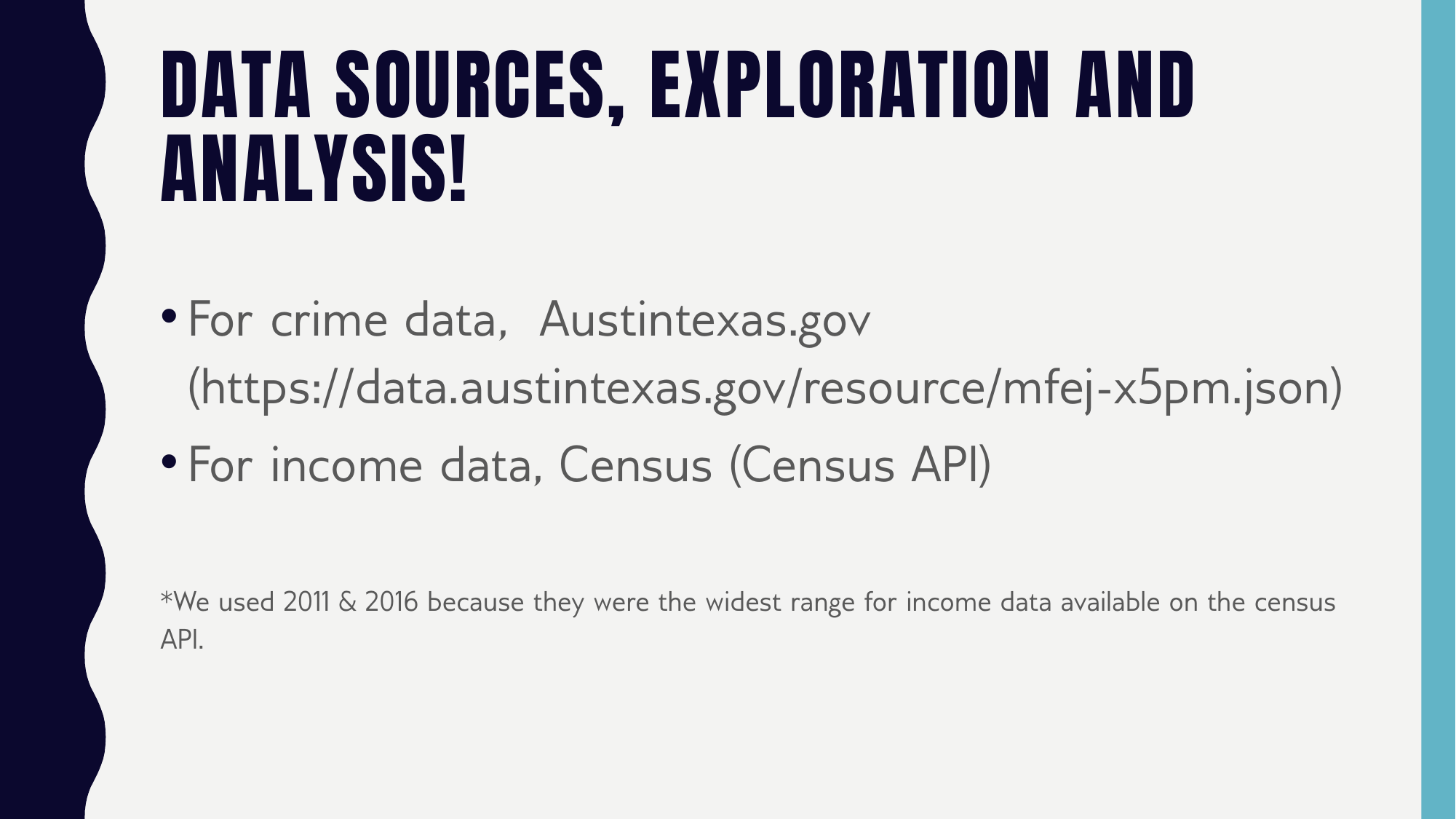

# Data Sources, Exploration and Analysis!
For crime data,  Austintexas.gov (https://data.austintexas.gov/resource/mfej-x5pm.json)
For income data, Census (Census API)

*We used 2011 & 2016 because they were the widest range for income data available on the census API.